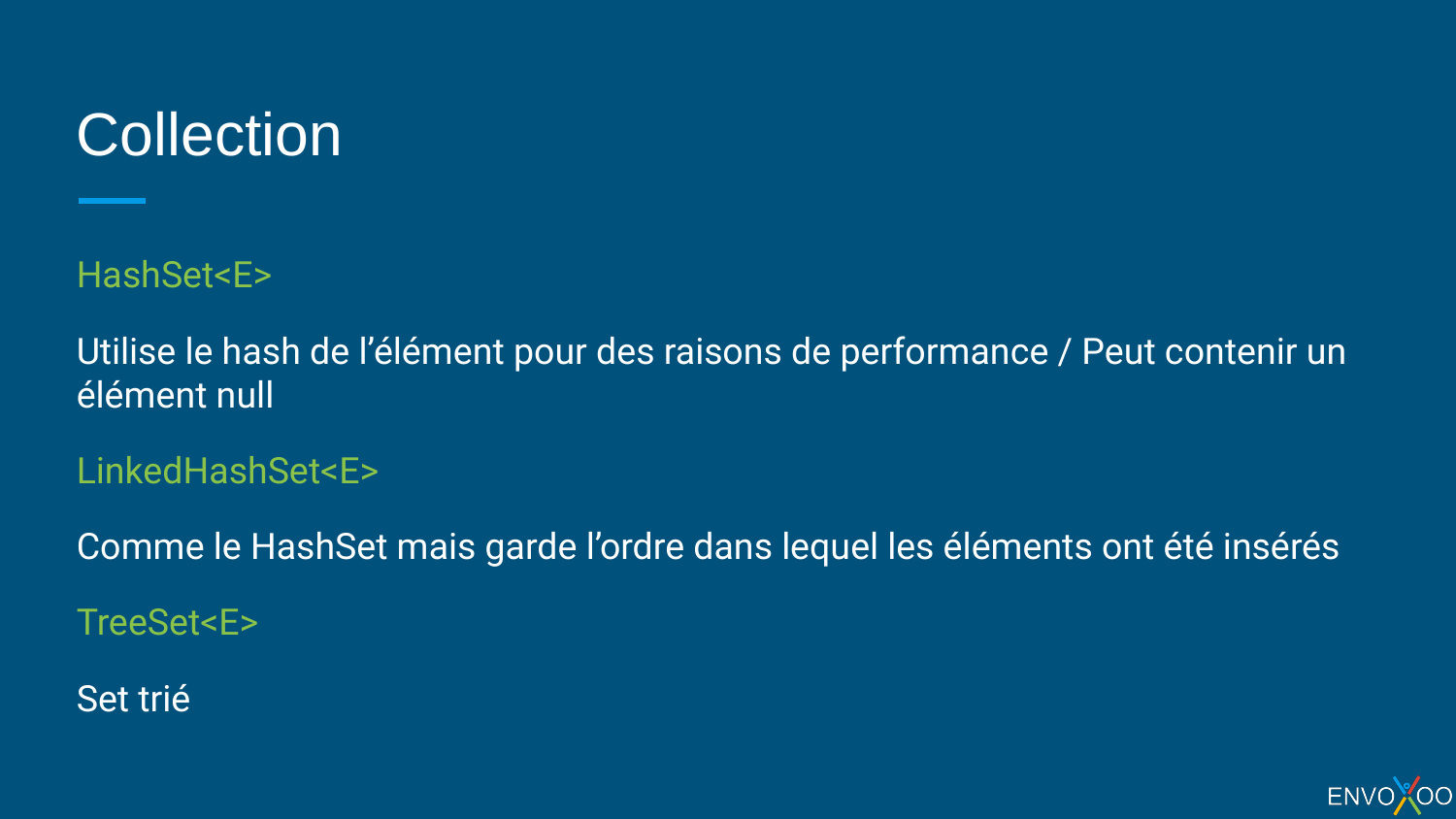

# Collection
HashSet<E>
Utilise le hash de l’élément pour des raisons de performance / Peut contenir un élément null
LinkedHashSet<E>
Comme le HashSet mais garde l’ordre dans lequel les éléments ont été insérés
TreeSet<E>
Set trié